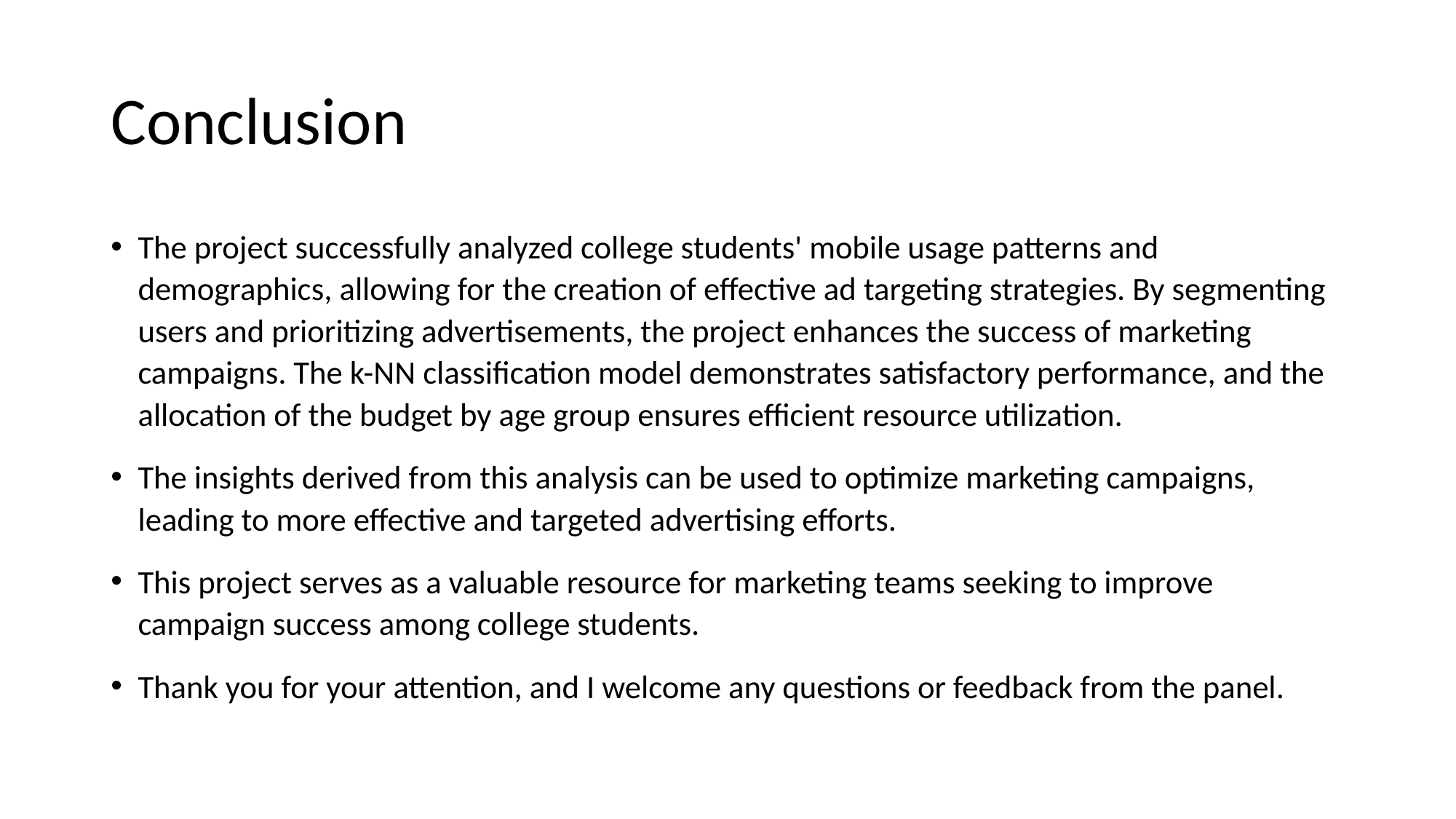

# Conclusion
The project successfully analyzed college students' mobile usage patterns and demographics, allowing for the creation of effective ad targeting strategies. By segmenting users and prioritizing advertisements, the project enhances the success of marketing campaigns. The k-NN classification model demonstrates satisfactory performance, and the allocation of the budget by age group ensures efficient resource utilization.
The insights derived from this analysis can be used to optimize marketing campaigns, leading to more effective and targeted advertising efforts.
This project serves as a valuable resource for marketing teams seeking to improve campaign success among college students.
Thank you for your attention, and I welcome any questions or feedback from the panel.